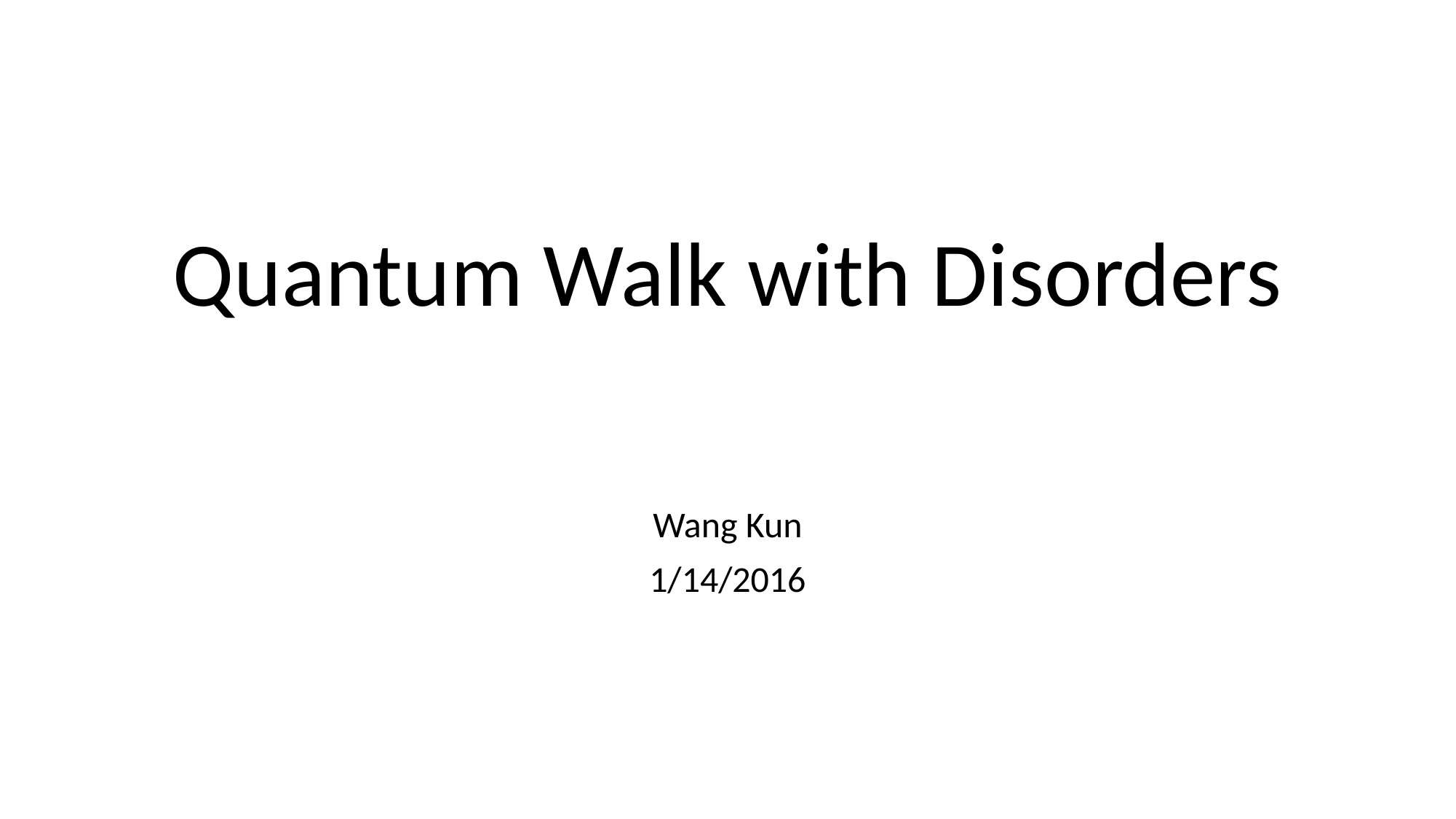

# Quantum Walk with Disorders
Wang Kun
1/14/2016